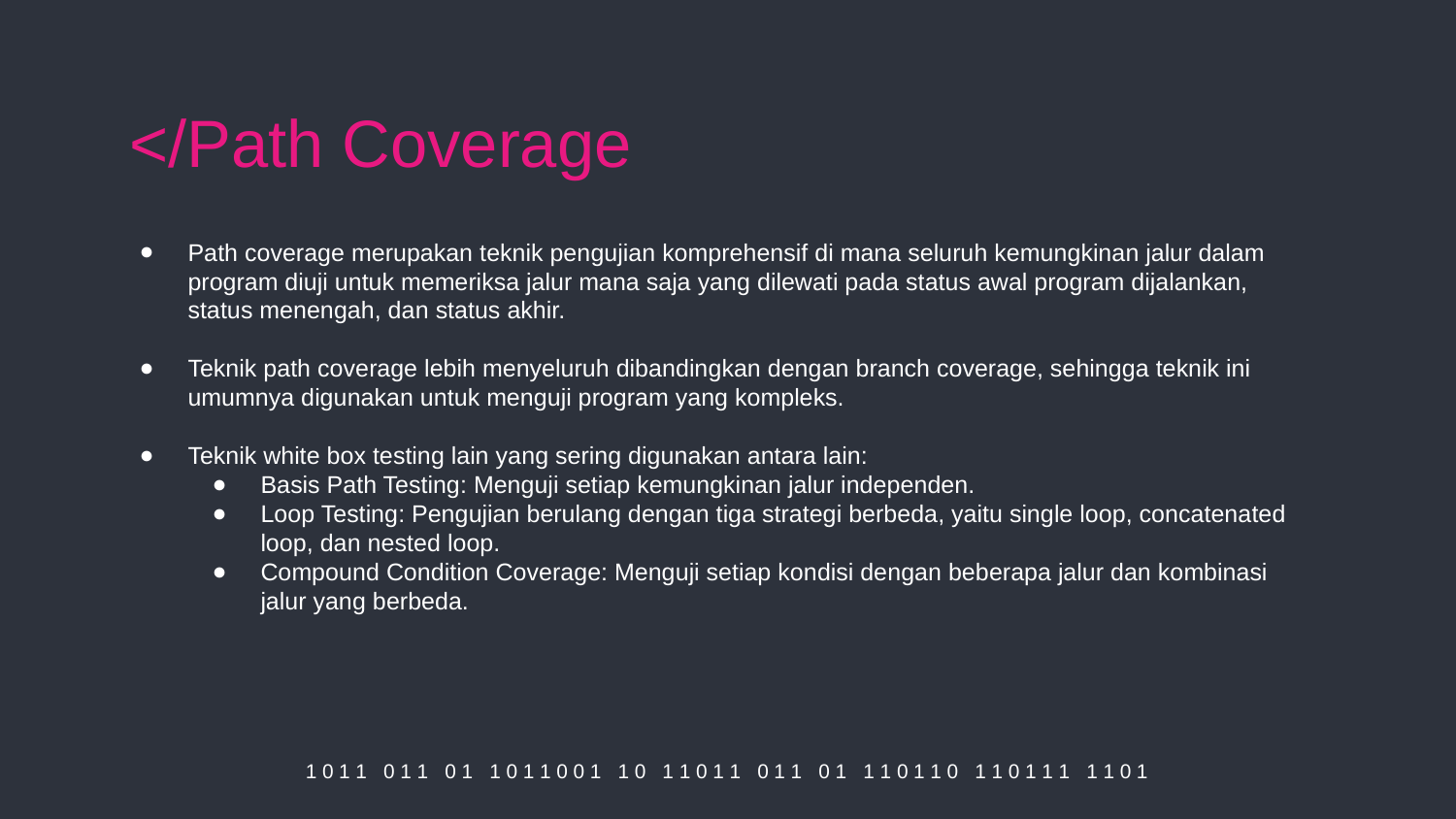

# </Path Coverage
Path coverage merupakan teknik pengujian komprehensif di mana seluruh kemungkinan jalur dalam program diuji untuk memeriksa jalur mana saja yang dilewati pada status awal program dijalankan, status menengah, dan status akhir.

Teknik path coverage lebih menyeluruh dibandingkan dengan branch coverage, sehingga teknik ini umumnya digunakan untuk menguji program yang kompleks.

Teknik white box testing lain yang sering digunakan antara lain:
Basis Path Testing: Menguji setiap kemungkinan jalur independen.
Loop Testing: Pengujian berulang dengan tiga strategi berbeda, yaitu single loop, concatenated loop, dan nested loop.
Compound Condition Coverage: Menguji setiap kondisi dengan beberapa jalur dan kombinasi jalur yang berbeda.